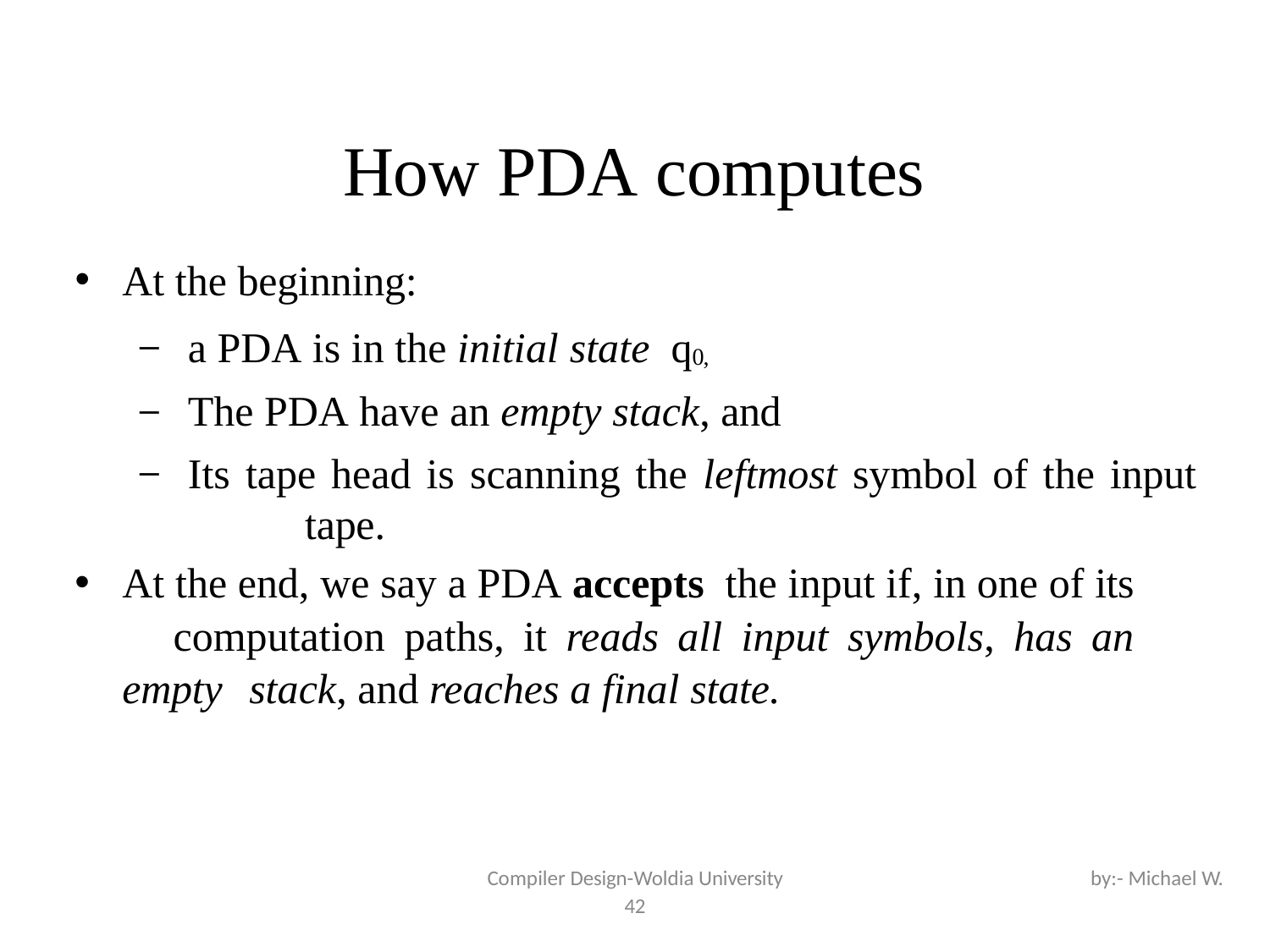

# How PDA computes
At the beginning:
a PDA is in the initial state q0,
The PDA have an empty stack, and
Its tape head is scanning the leftmost symbol of the input 	tape.
At the end, we say a PDA accepts the input if, in one of its 	computation paths, it reads all input symbols, has an empty 	stack, and reaches a final state.
Compiler Design-Woldia University
42
by:- Michael W.